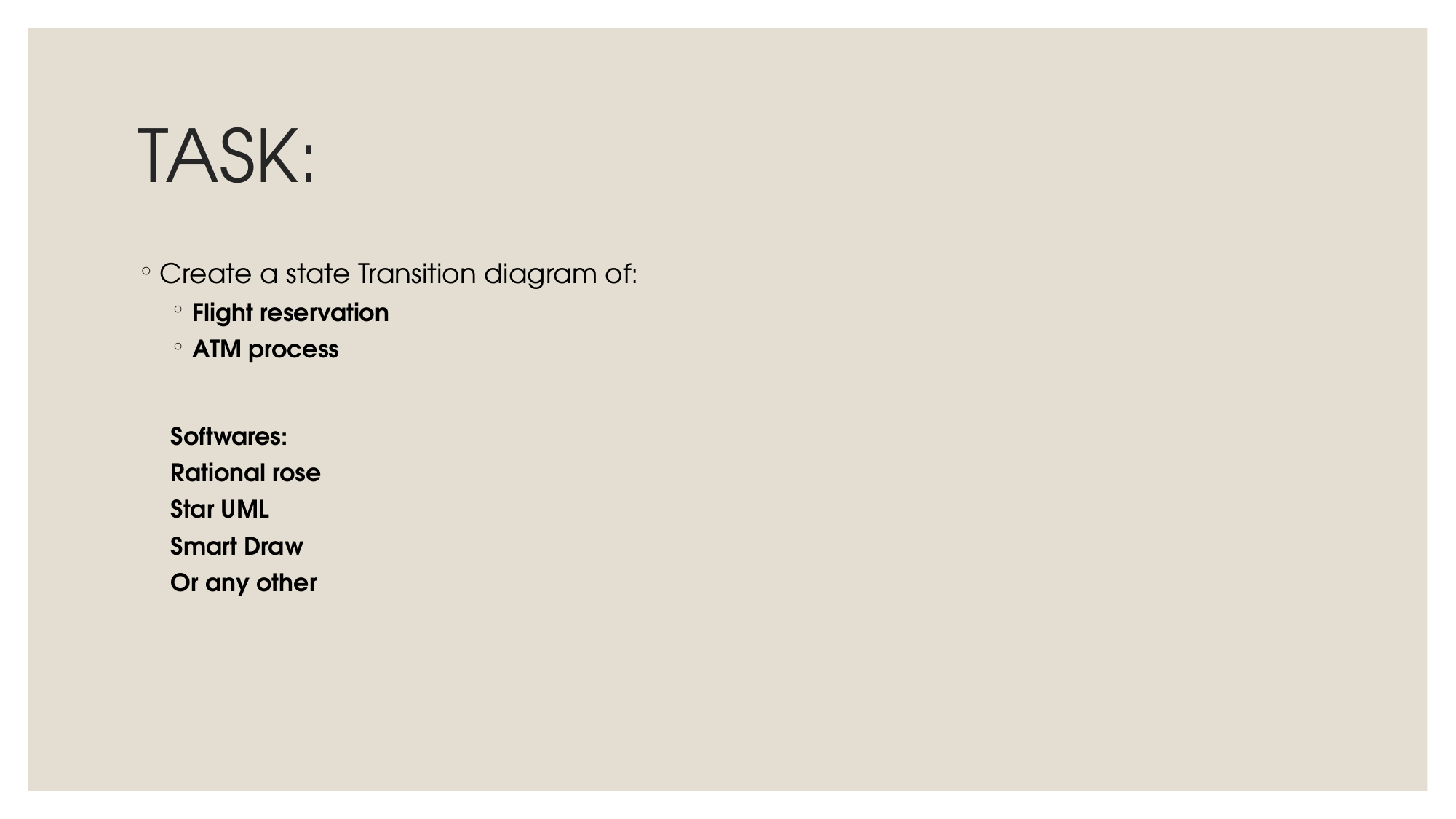

# TASK:
Create a state Transition diagram of:
Flight reservation
ATM process

Softwares:
Rational rose
Star UML
Smart Draw
Or any other